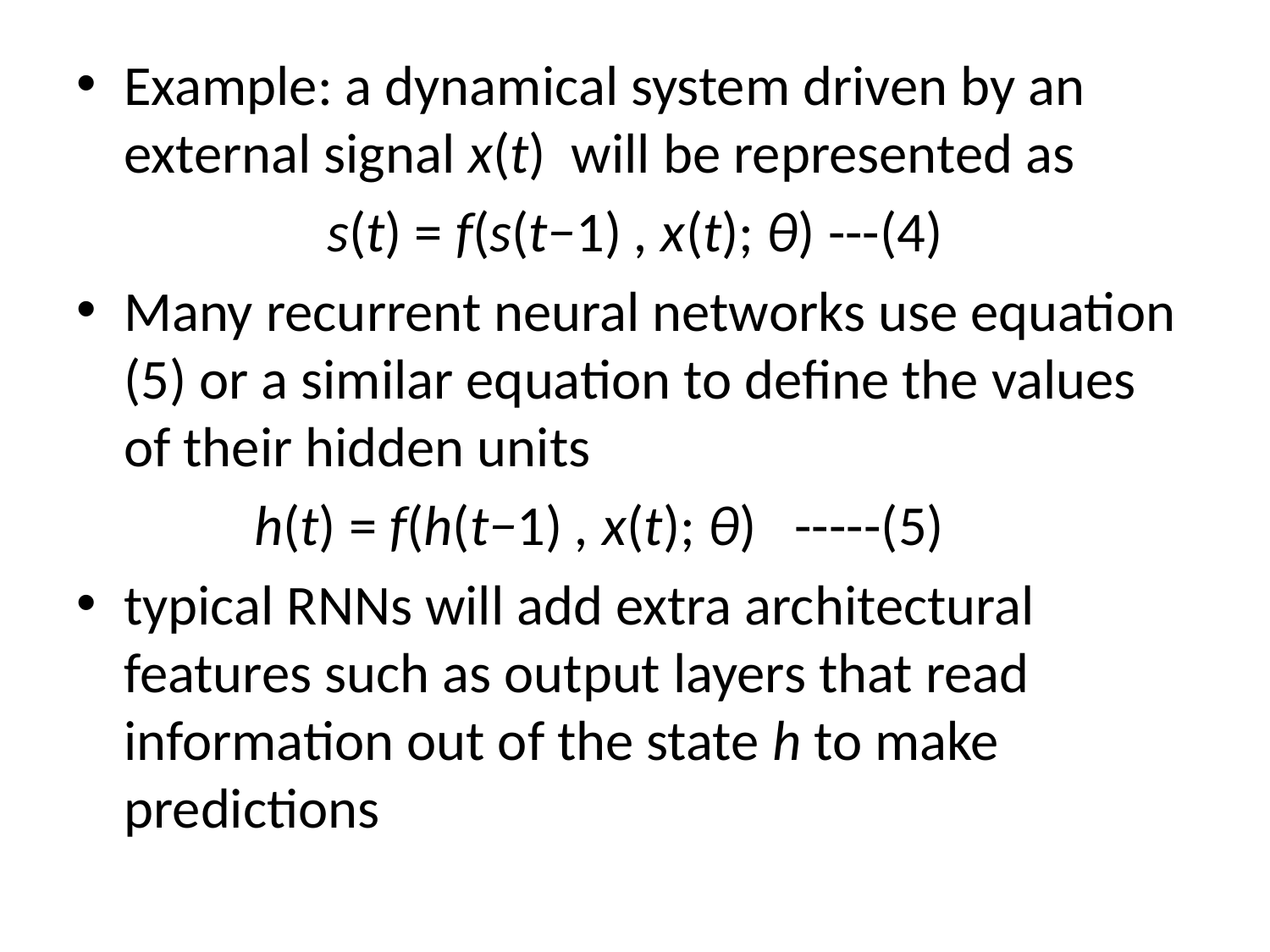

Example: a dynamical system driven by an external signal x(t)  will be represented as
s(t) = f(s(t−1) , x(t); θ) ---(4)
Many recurrent neural networks use equation (5) or a similar equation to define the values of their hidden units
              h(t) = f(h(t−1) , x(t); θ)   -----(5)
typical RNNs will add extra architectural features such as output layers that read information out of the state h to make predictions